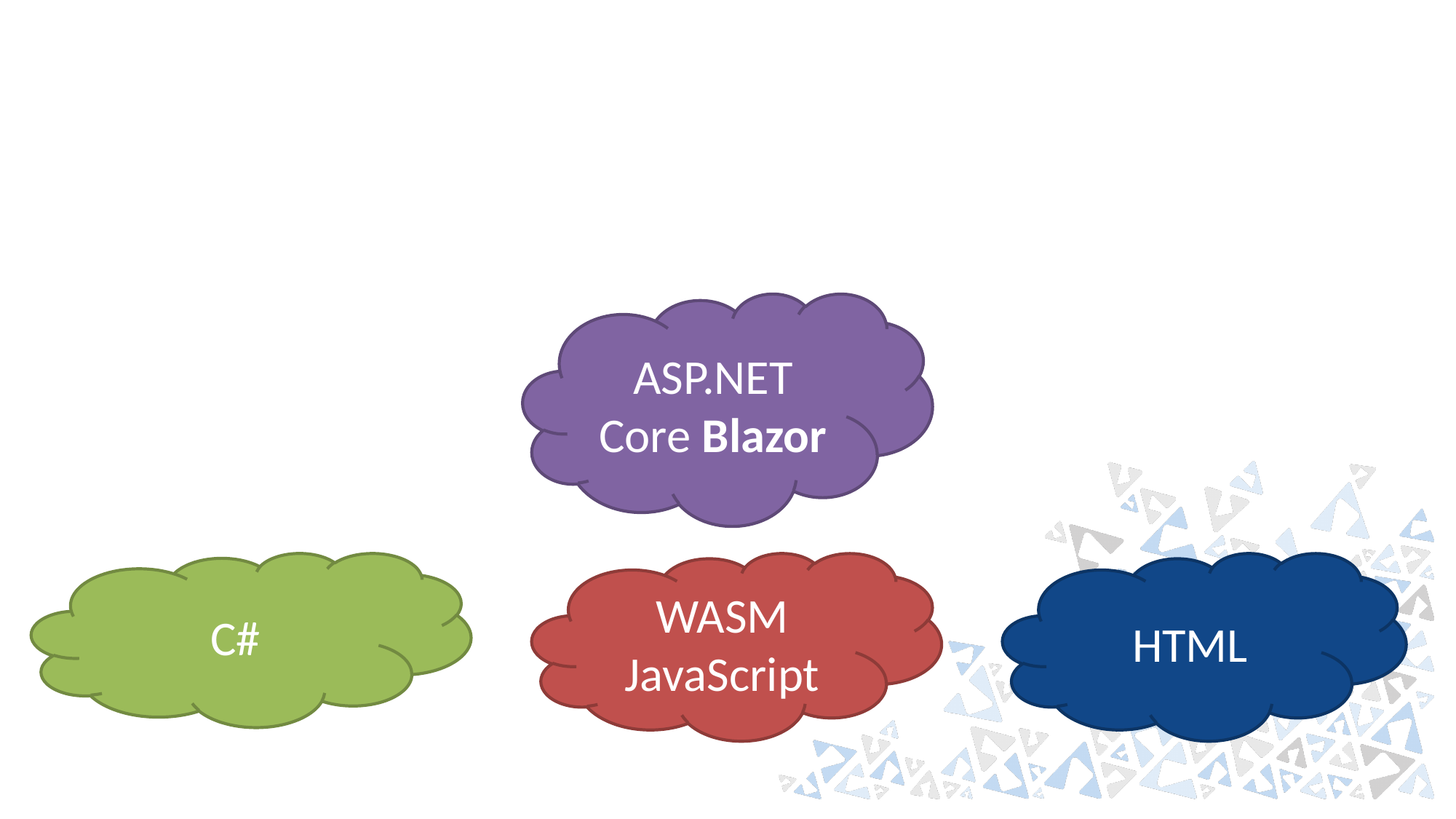

ASP.NET Core Blazor
C#
WASM
JavaScript
HTML